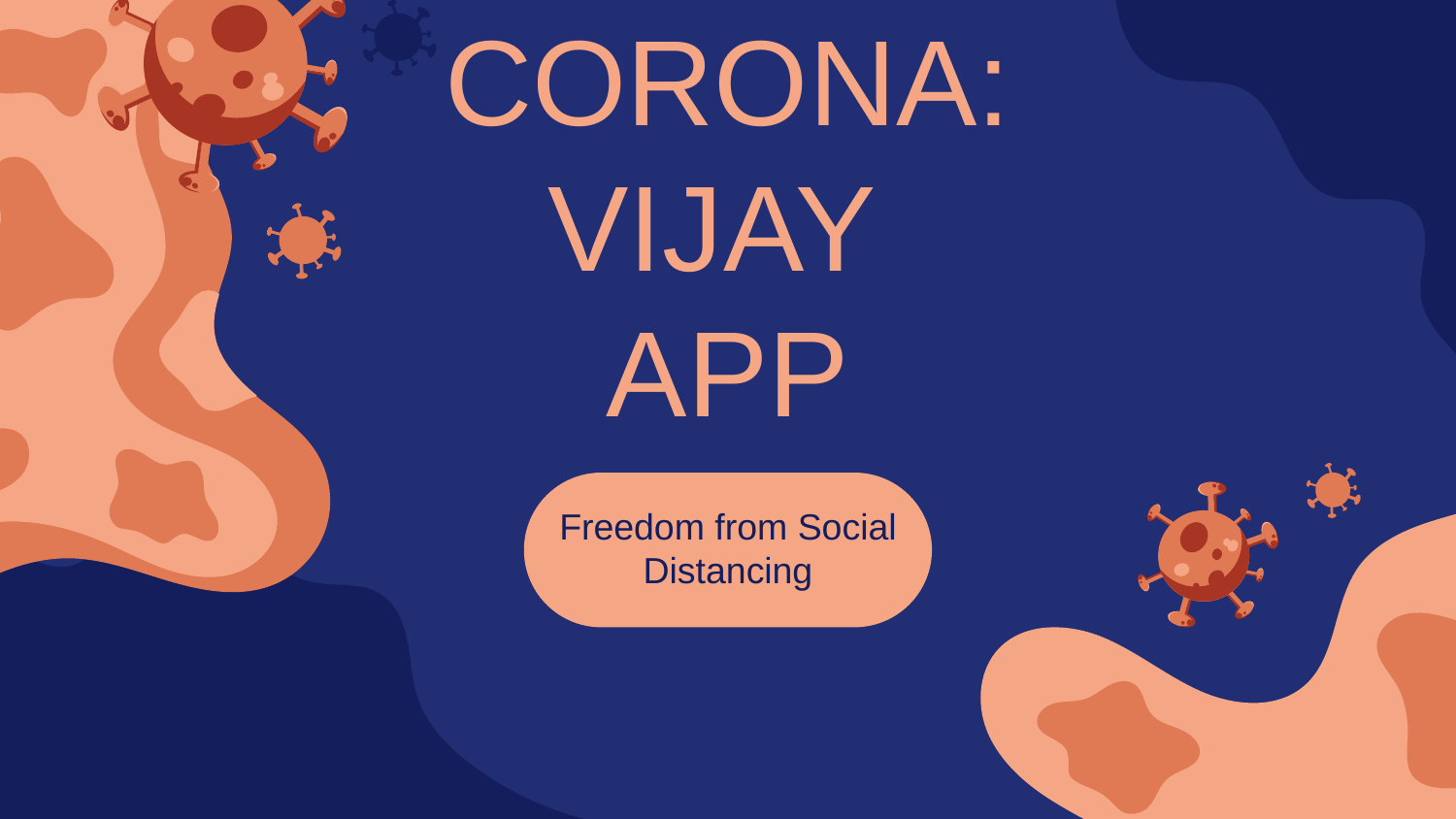

# CORONA: VIJAY APP

Freedom from Social Distancing